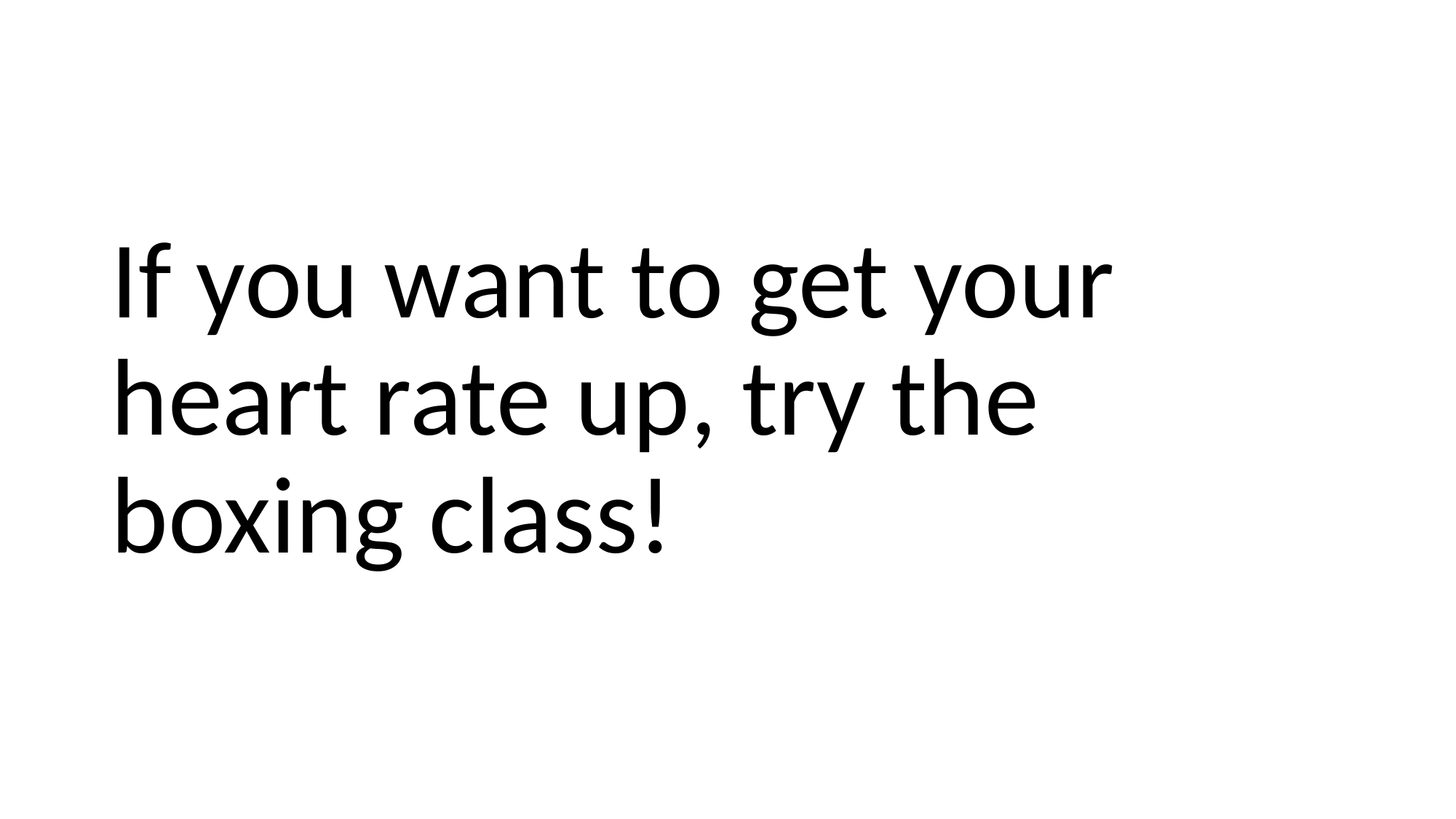

#
If you want to get your heart rate up, try the boxing class!